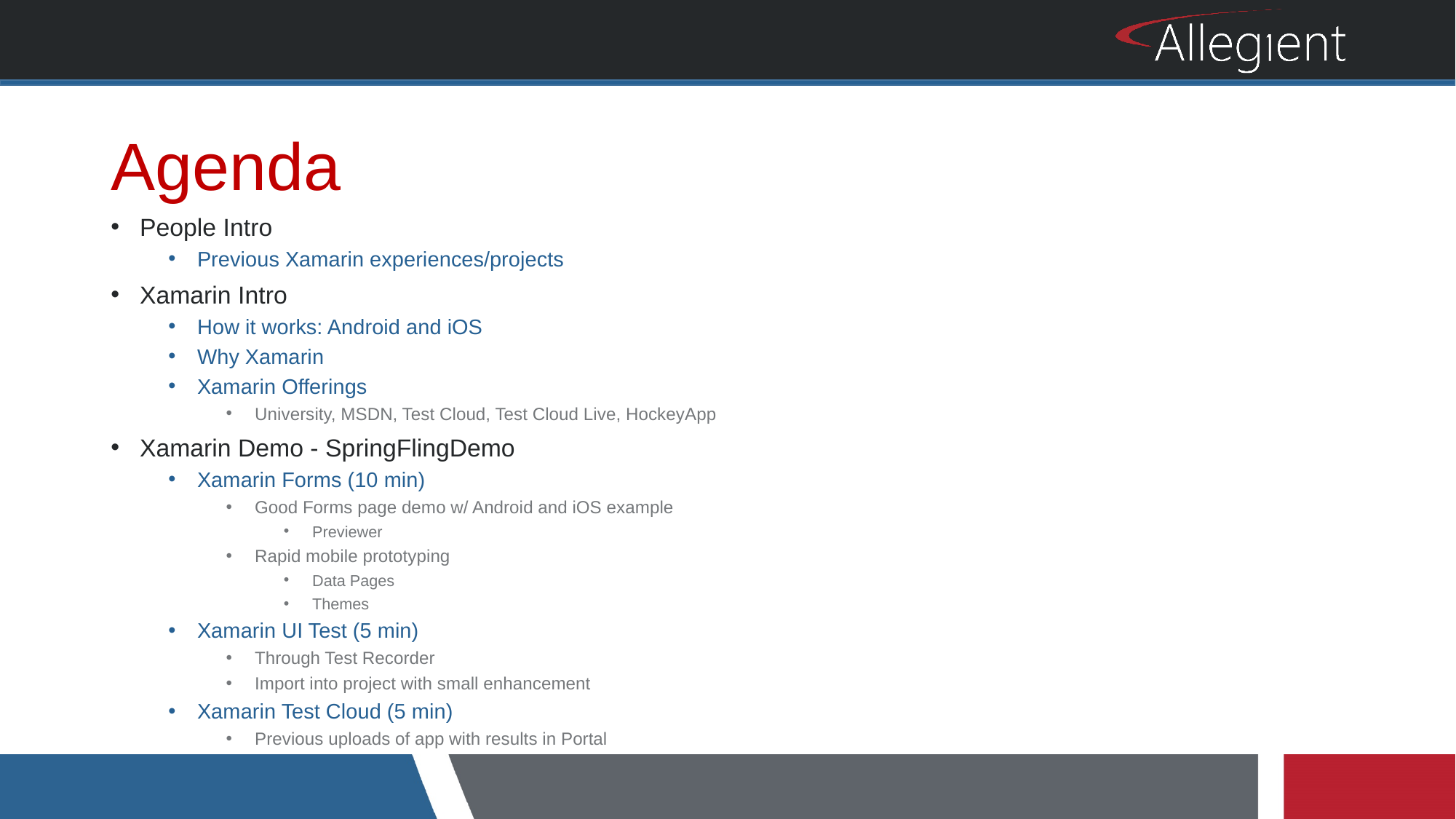

# Agenda
People Intro
Previous Xamarin experiences/projects
Xamarin Intro
How it works: Android and iOS
Why Xamarin
Xamarin Offerings
University, MSDN, Test Cloud, Test Cloud Live, HockeyApp
Xamarin Demo - SpringFlingDemo
Xamarin Forms (10 min)
Good Forms page demo w/ Android and iOS example
Previewer
Rapid mobile prototyping
Data Pages
Themes
Xamarin UI Test (5 min)
Through Test Recorder
Import into project with small enhancement
Xamarin Test Cloud (5 min)
Previous uploads of app with results in Portal